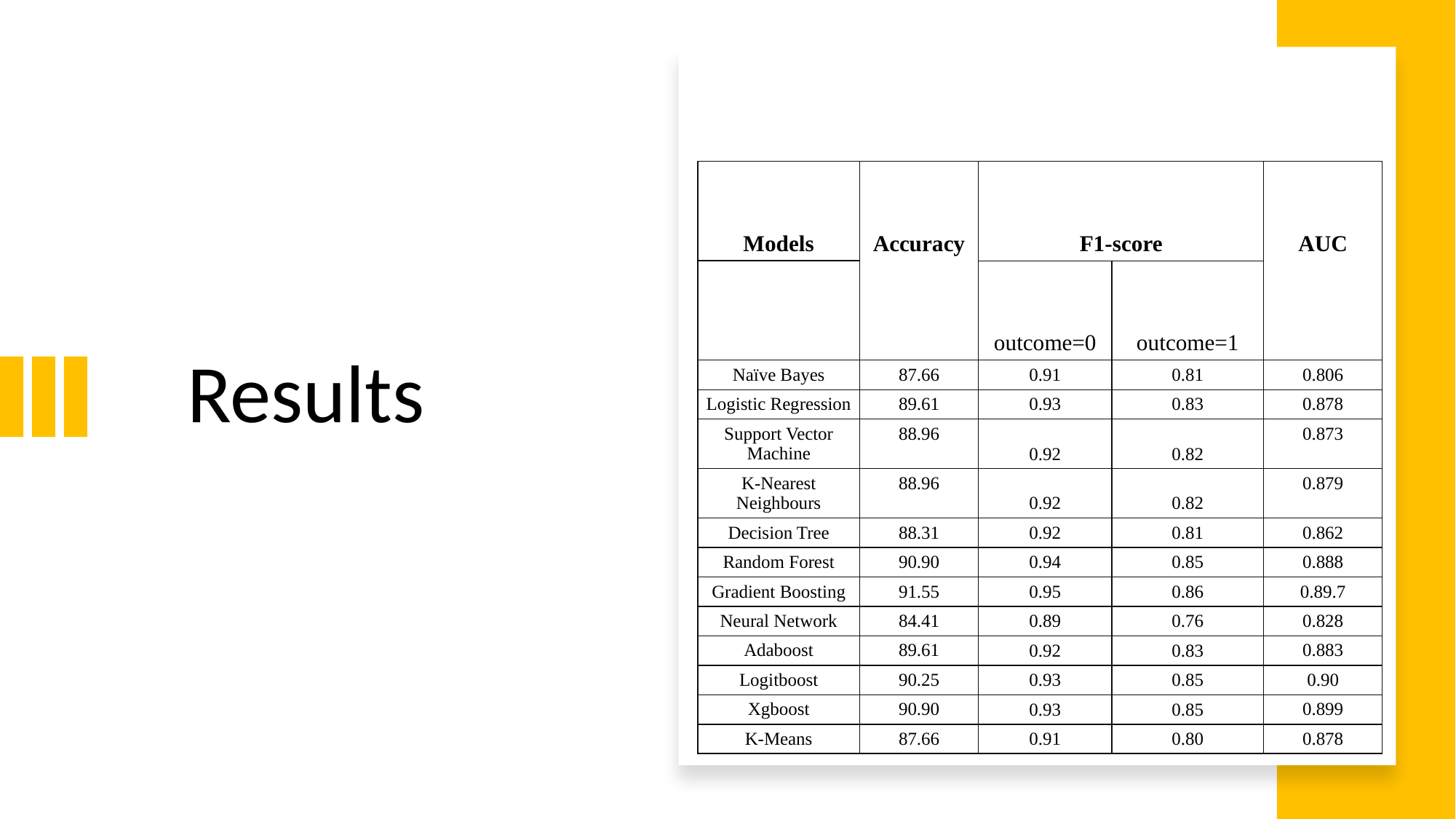

| Models | Accuracy | F1-score |  | AUC |
| --- | --- | --- | --- | --- |
|  |  | outcome=0 | outcome=1 |  |
| Naïve Bayes | 87.66 | 0.91 | 0.81 | 0.806 |
| Logistic Regression | 89.61 | 0.93 | 0.83 | 0.878 |
| Support Vector Machine | 88.96 | 0.92 | 0.82 | 0.873 |
| K-Nearest Neighbours | 88.96 | 0.92 | 0.82 | 0.879 |
| Decision Tree | 88.31 | 0.92 | 0.81 | 0.862 |
| Random Forest | 90.90 | 0.94 | 0.85 | 0.888 |
| Gradient Boosting | 91.55 | 0.95 | 0.86 | 0.89.7 |
| Neural Network | 84.41 | 0.89 | 0.76 | 0.828 |
| Adaboost | 89.61 | 0.92 | 0.83 | 0.883 |
| Logitboost | 90.25 | 0.93 | 0.85 | 0.90 |
| Xgboost | 90.90 | 0.93 | 0.85 | 0.899 |
| K-Means | 87.66 | 0.91 | 0.80 | 0.878 |
# Results